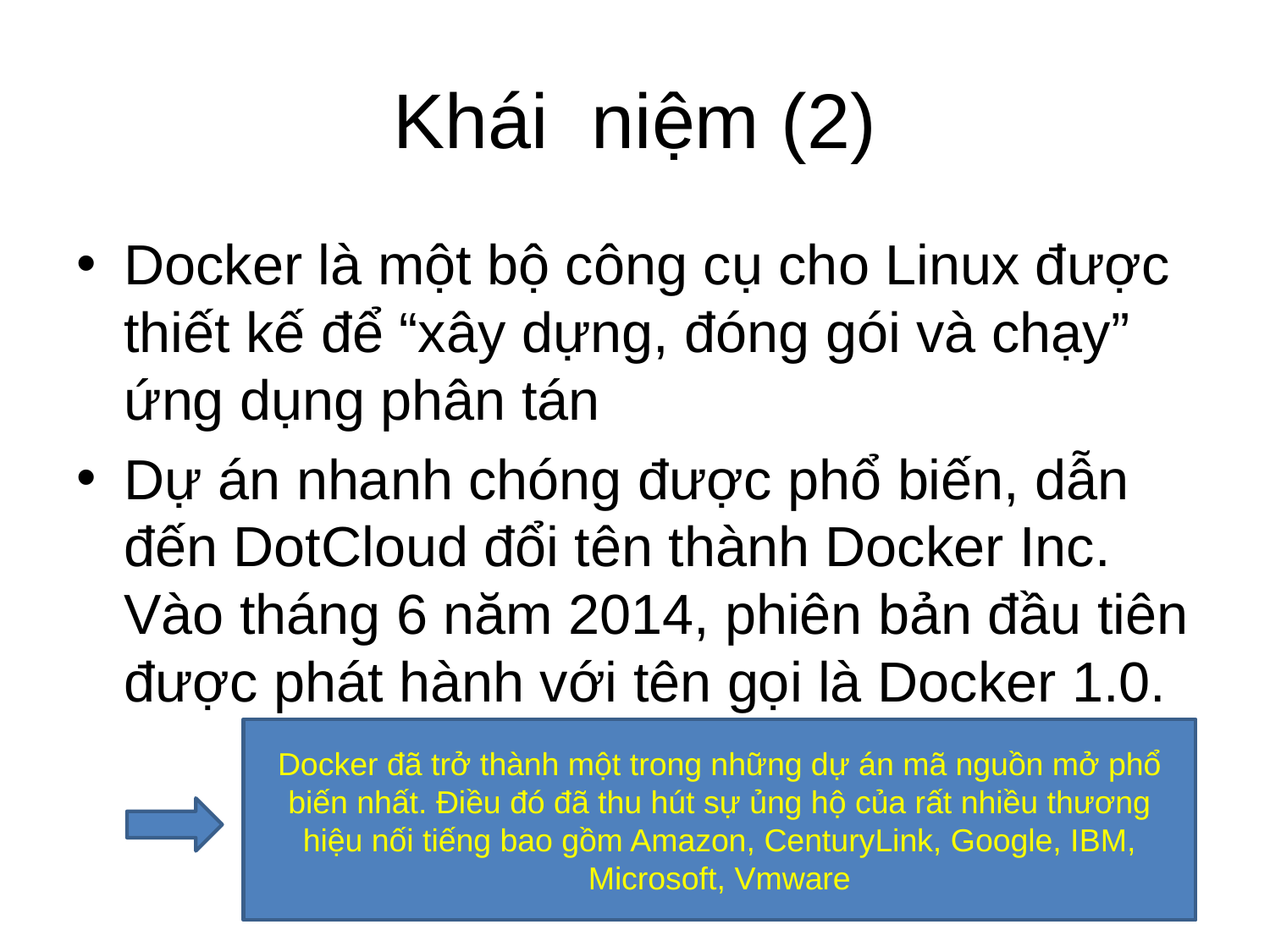

# Khái  niệm (2)
Docker là một bộ công cụ cho Linux được thiết kế để “xây dựng, đóng gói và chạy” ứng dụng phân tán
Dự án nhanh chóng được phổ biến, dẫn đến DotCloud đổi tên thành Docker Inc. Vào tháng 6 năm 2014, phiên bản đầu tiên được phát hành với tên gọi là Docker 1.0.
Docker đã trở thành một trong những dự án mã nguồn mở phổ biến nhất. Điều đó đã thu hút sự ủng hộ của rất nhiều thương hiệu nối tiếng bao gồm Amazon, CenturyLink, Google, IBM, Microsoft, Vmware